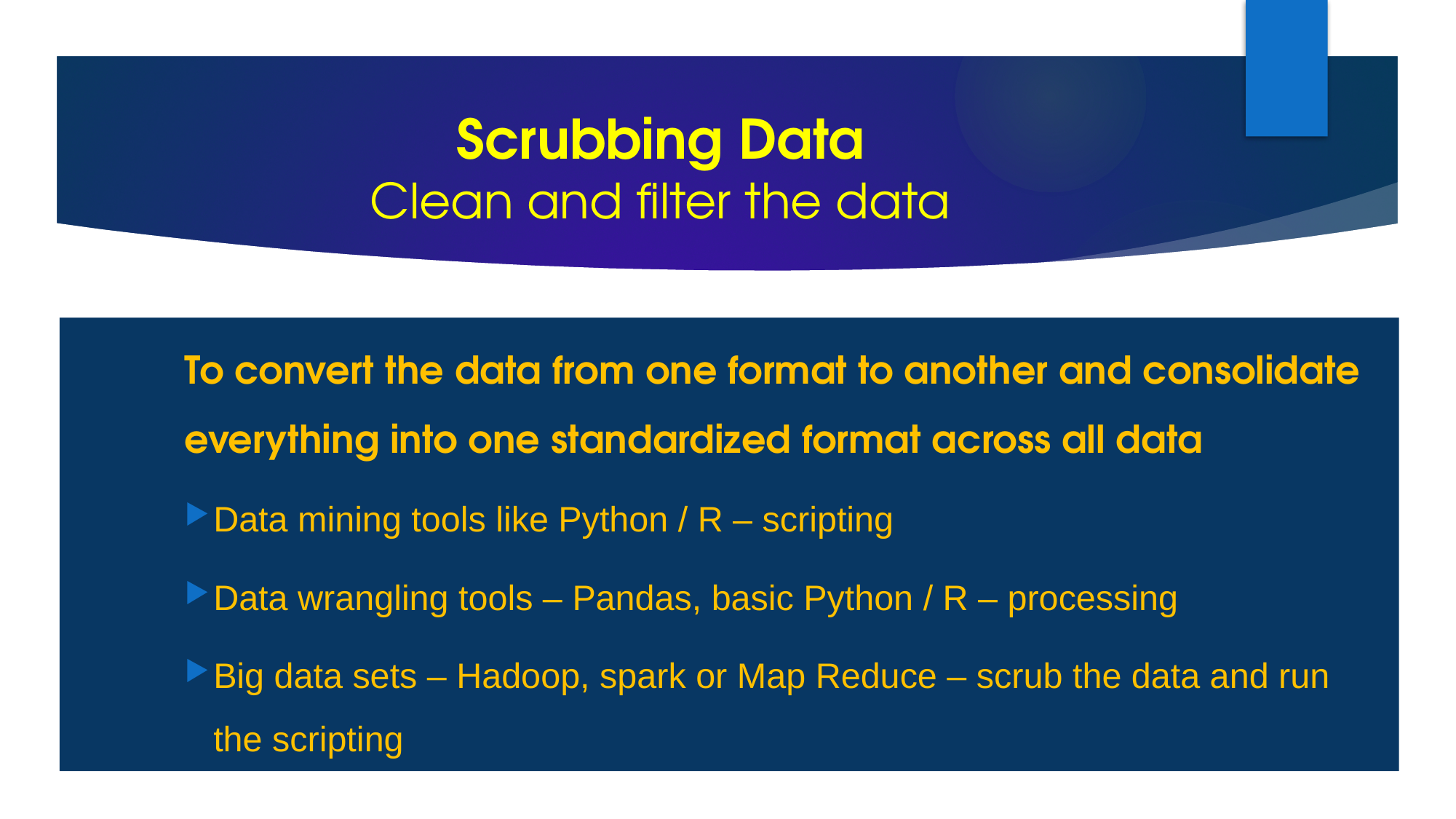

# Scrubbing Data Clean and filter the data
To convert the data from one format to another and consolidate everything into one standardized format across all data
Data mining tools like Python / R – scripting
Data wrangling tools – Pandas, basic Python / R – processing
Big data sets – Hadoop, spark or Map Reduce – scrub the data and run the scripting